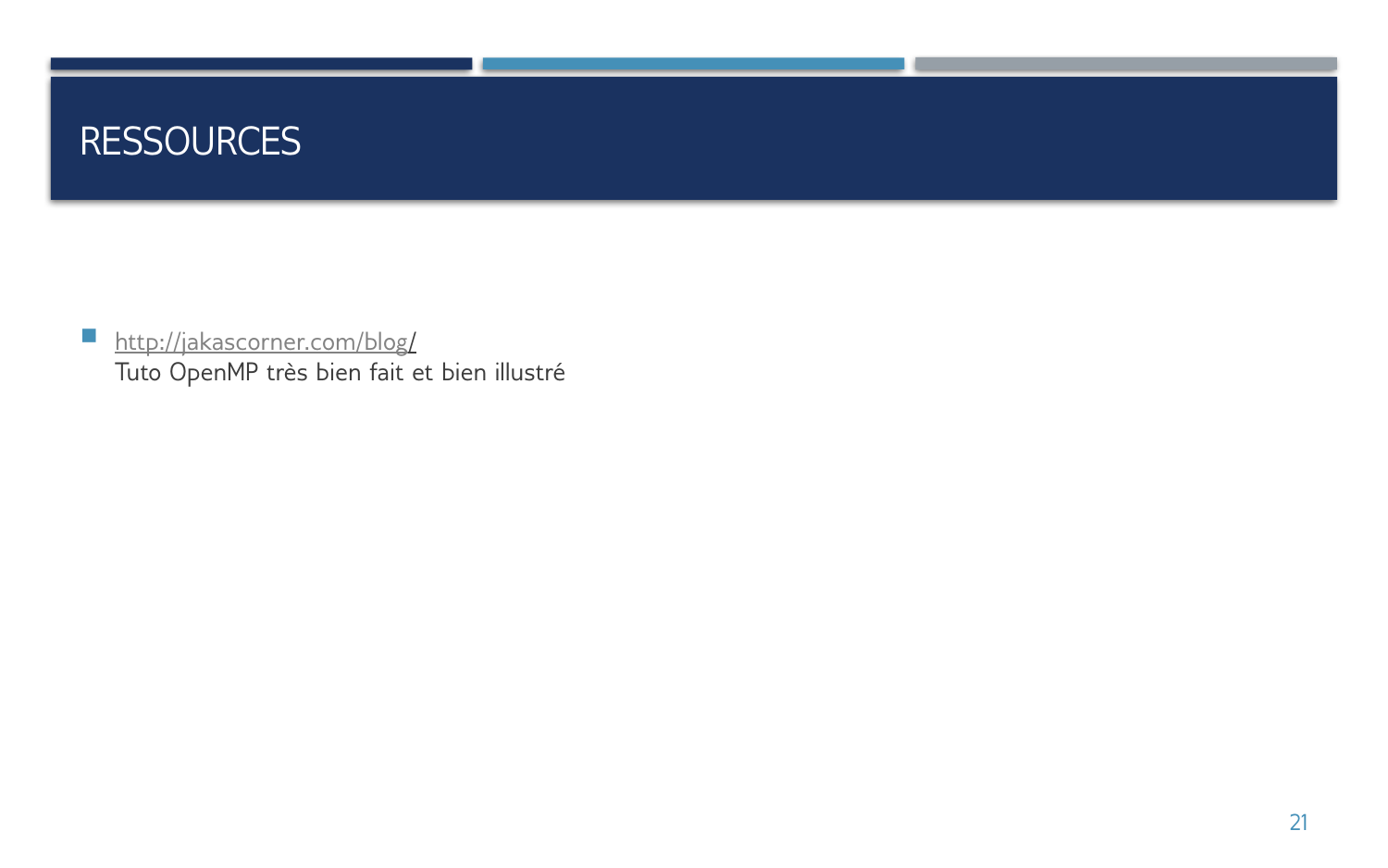

# Ressources

http://jakascorner.com/blog/
Tuto OpenMP très bien fait et bien illustré

21